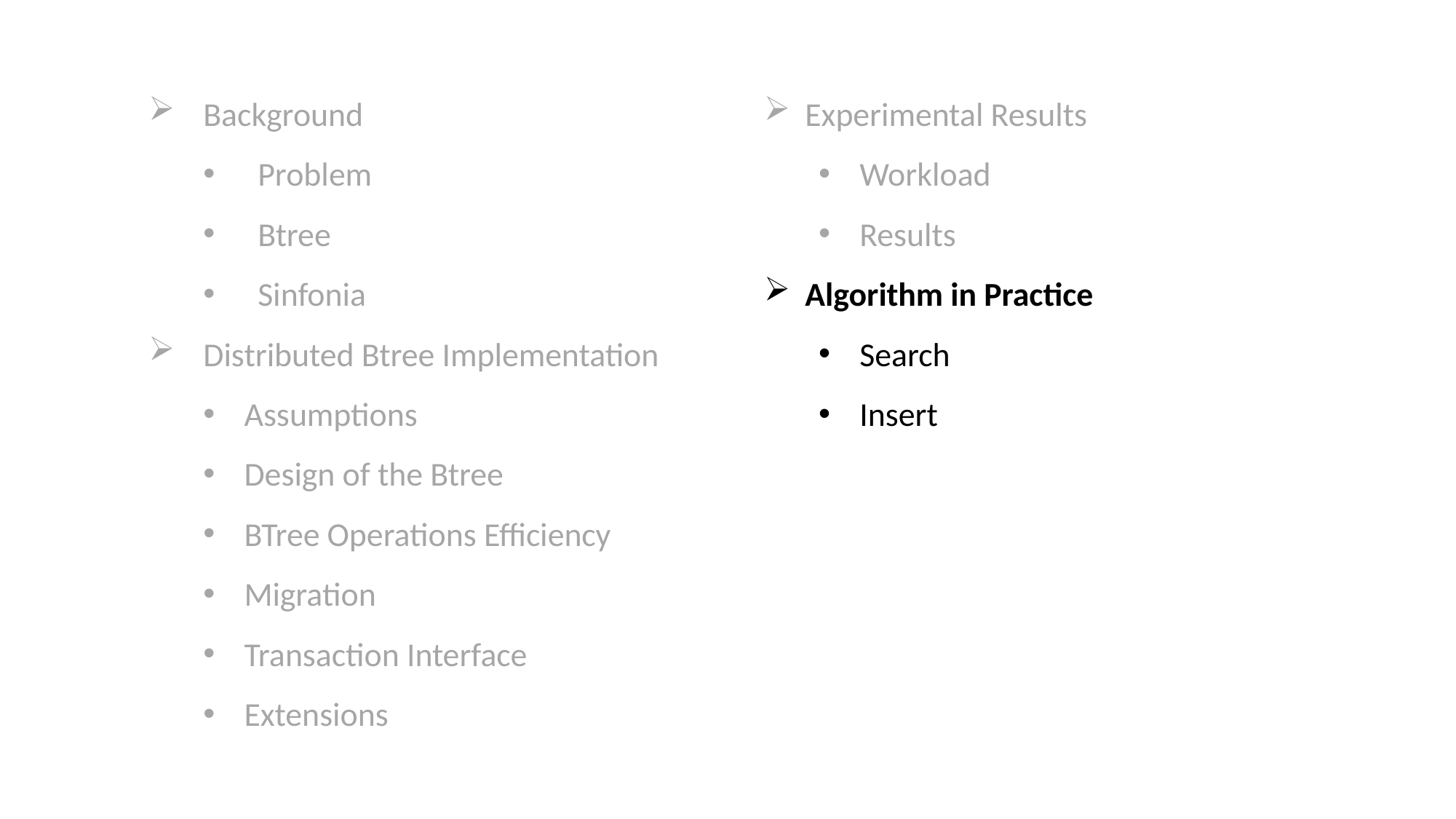

Background
Problem
Btree
Sinfonia
Distributed Btree Implementation
Assumptions
Design of the Btree
BTree Operations Efficiency
Migration
Transaction Interface
Extensions

Experimental Results
Workload
Results
Algorithm in Practice
Search
Insert